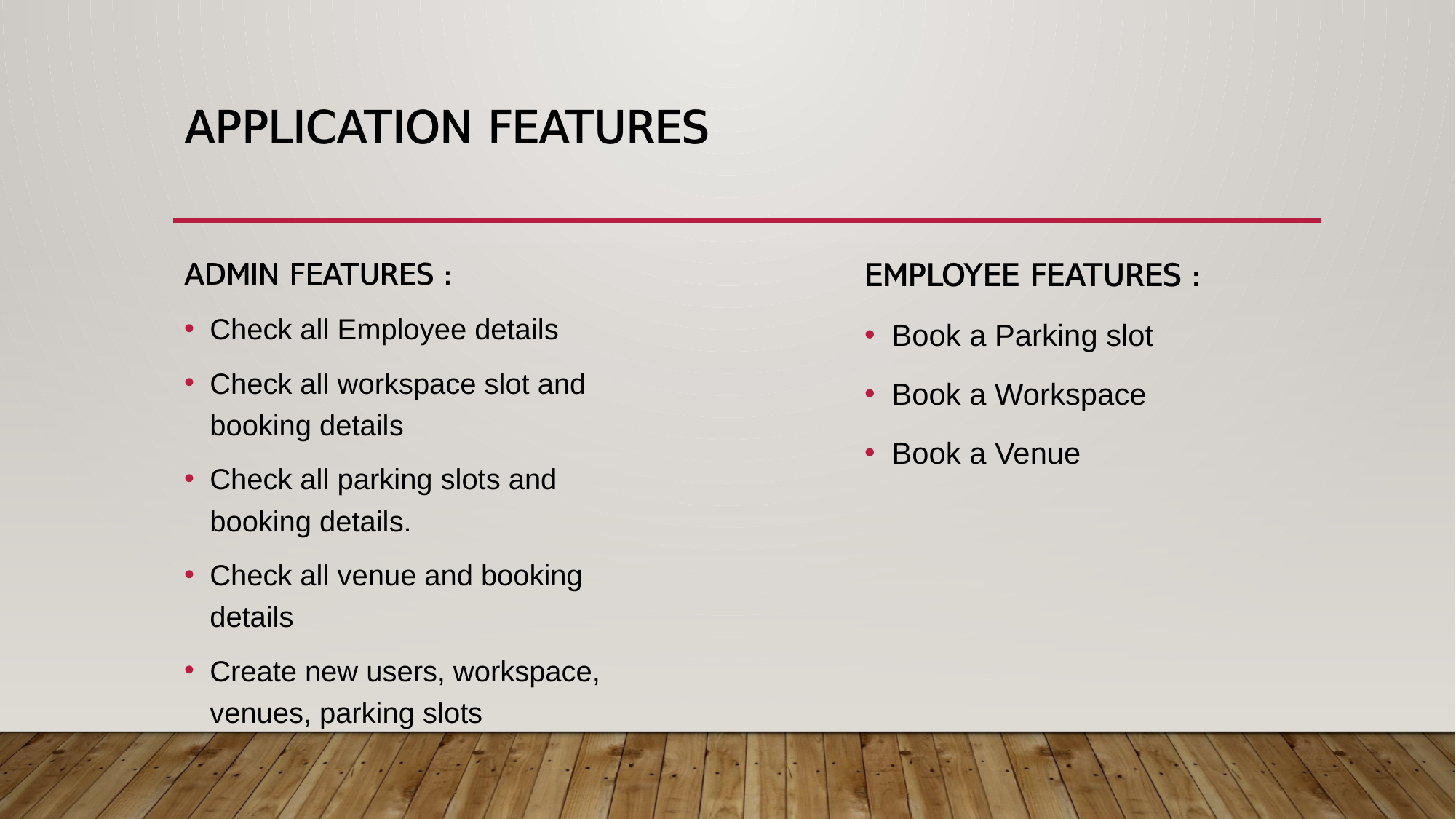

# Application features
EMPLOYEE FEATURES :
Book a Parking slot
Book a Workspace
Book a Venue
ADMIN FEATURES :
Check all Employee details
Check all workspace slot and booking details
Check all parking slots and booking details.
Check all venue and booking details
Create new users, workspace, venues, parking slots